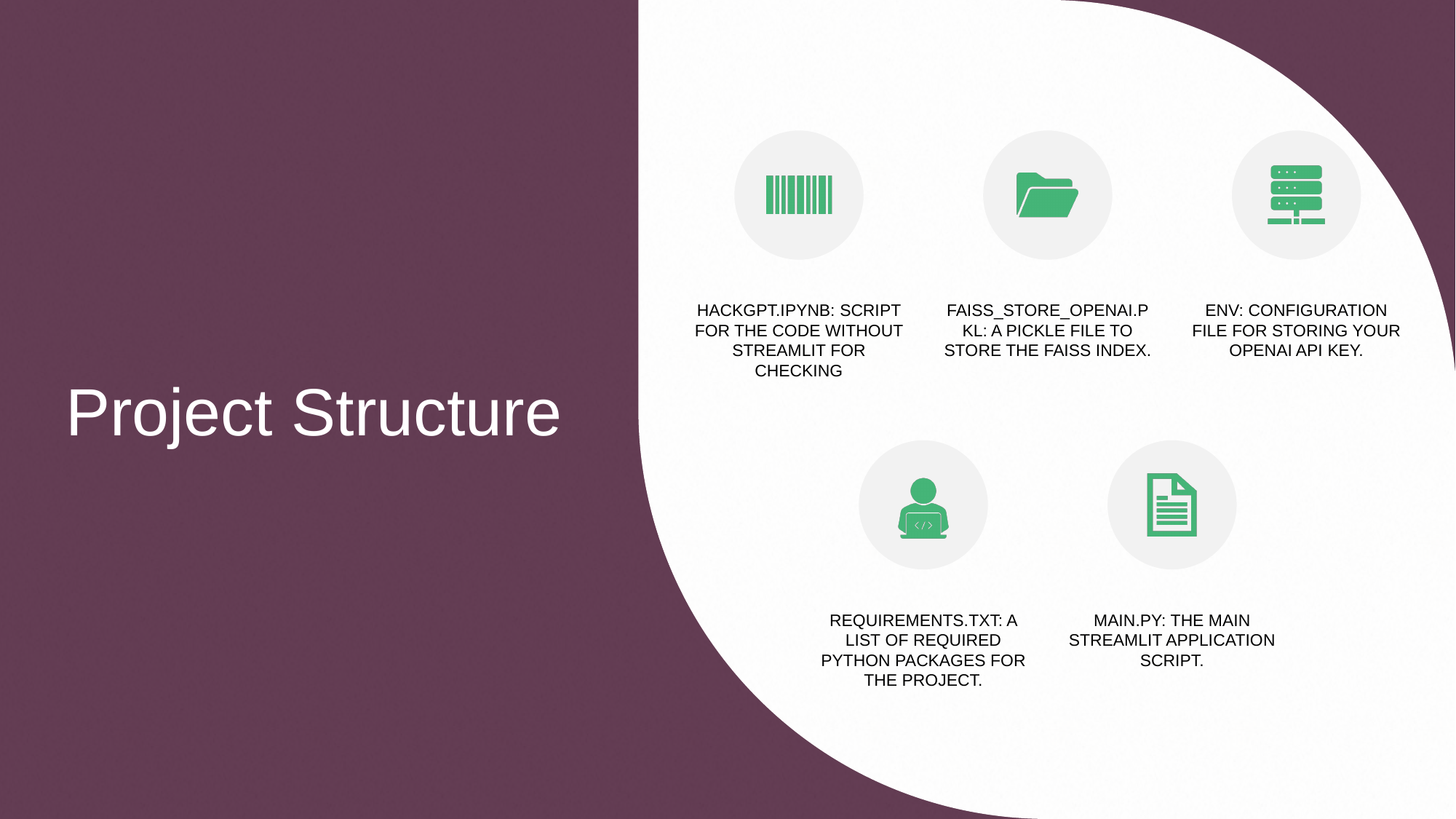

# Project Structure
HackGPT.ipynb: Script for the code without Streamlit for Checking
faiss_store_openai.pkl: A pickle file to store the FAISS index.
env: Configuration file for storing your OpenAI API key.
requirements.txt: A list of required Python packages for the project.
main.py: The main Streamlit application script.